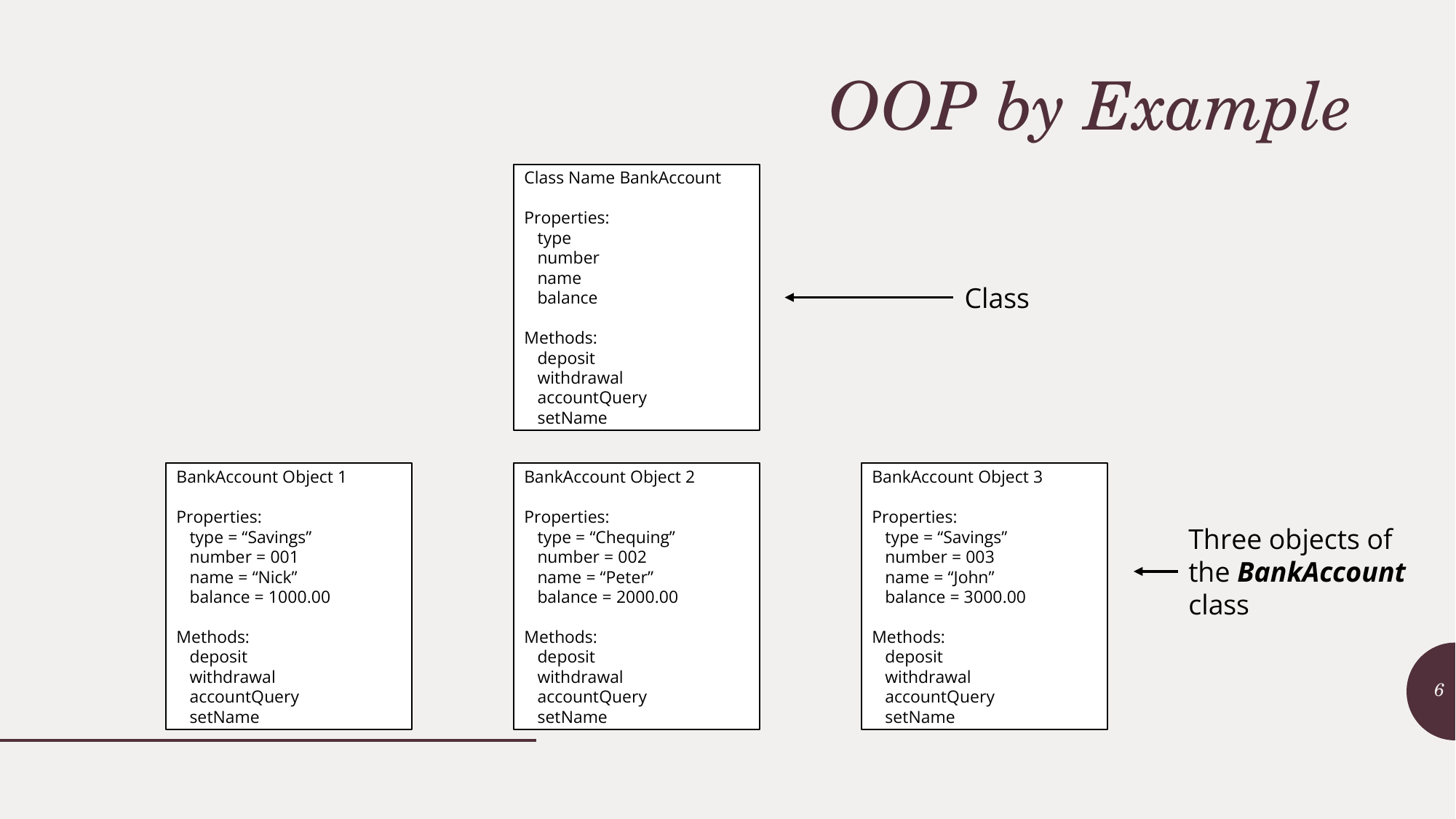

# OOP by Example
Class Name BankAccount

Properties:
   type
   number
   name
   balance

Methods:
   deposit
   withdrawal
   accountQuery
   setName
Class
BankAccount Object 1

Properties:
   type = “Savings”
   number = 001
   name = “Nick”
   balance = 1000.00

Methods:
   deposit
   withdrawal
   accountQuery
   setName
BankAccount Object 2

Properties:
   type = “Chequing”
   number = 002
   name = “Peter”
   balance = 2000.00

Methods:
   deposit
   withdrawal
   accountQuery
   setName
BankAccount Object 3

Properties:
   type = “Savings”
   number = 003
   name = “John”
   balance = 3000.00

Methods:
   deposit
   withdrawal
   accountQuery
   setName
Three objects of the BankAccount
class
6